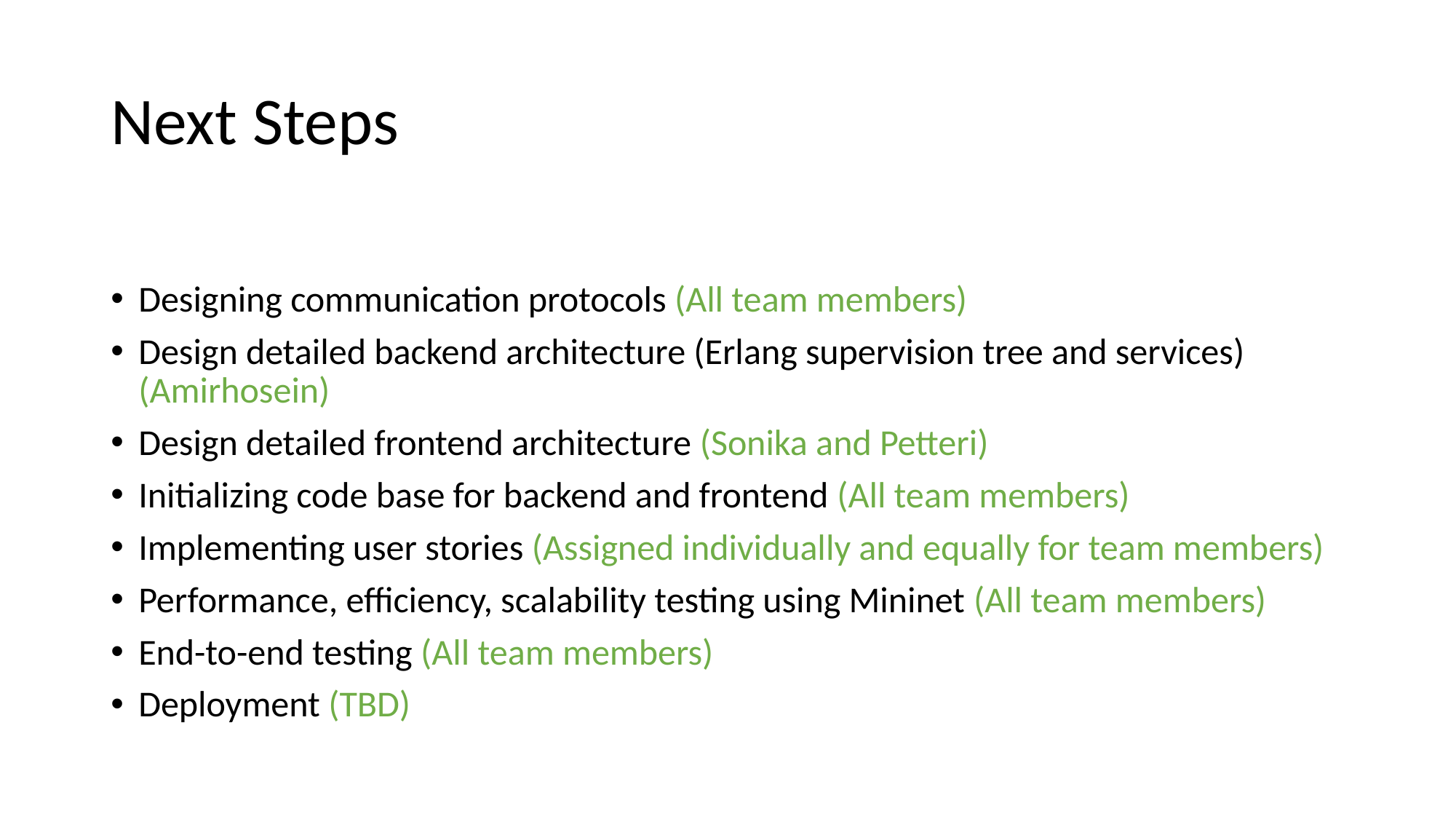

# Next Steps

Designing communication protocols (All team members)
Design detailed backend architecture (Erlang supervision tree and services) (Amirhosein)
Design detailed frontend architecture (Sonika and Petteri)
Initializing code base for backend and frontend (All team members)
Implementing user stories (Assigned individually and equally for team members)
Performance, efficiency, scalability testing using Mininet (All team members)
End-to-end testing (All team members)
Deployment (TBD)